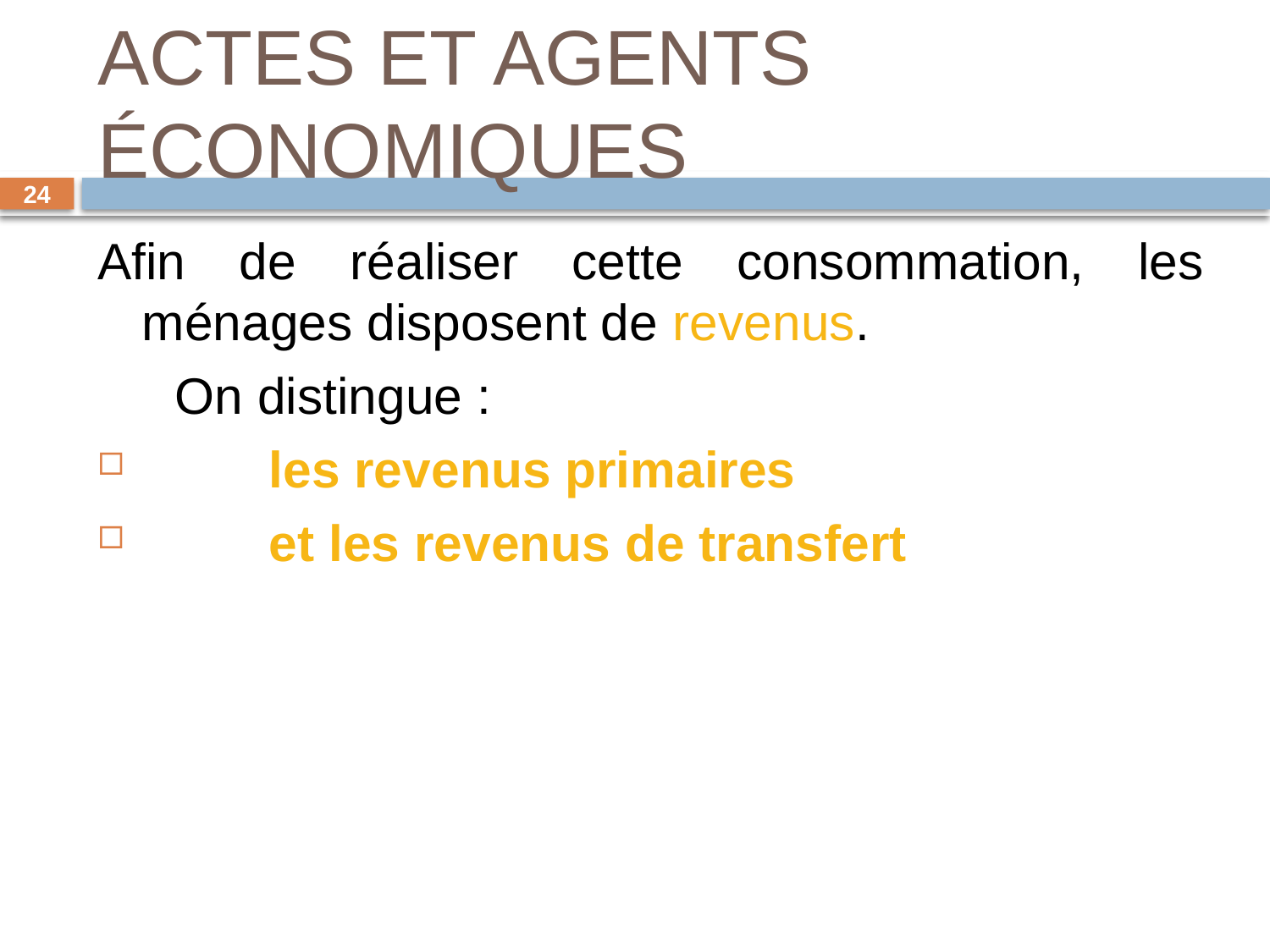

# ACTES ET AGENTS ÉCONOMIQUES
24
Afin de réaliser cette consommation, les ménages disposent de revenus.
      On distingue :
	les revenus primaires
 	et les revenus de transfert